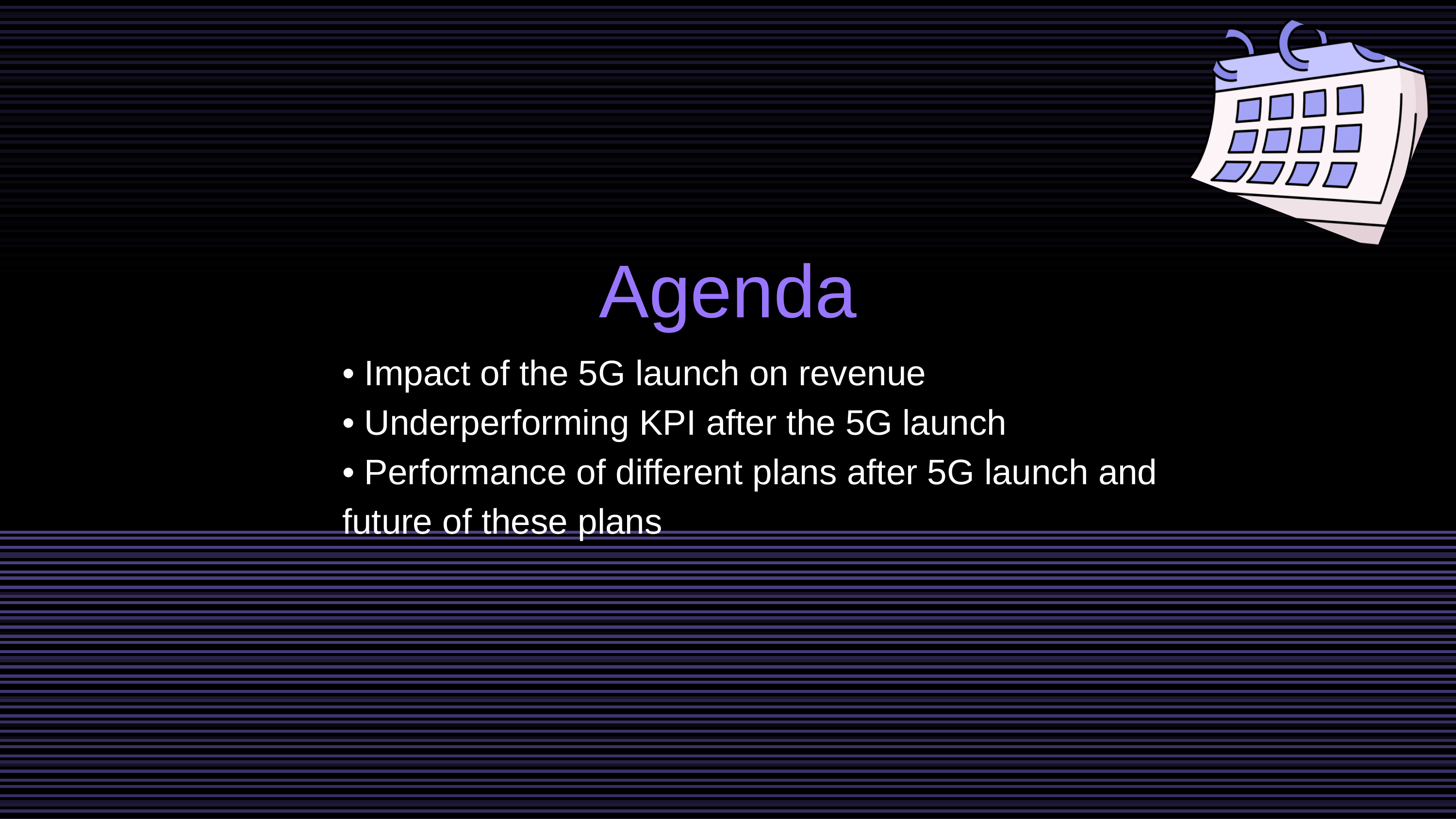

Agenda
• Impact of the 5G launch on revenue
• Underperforming KPI after the 5G launch
• Performance of different plans after 5G launch and future of these plans